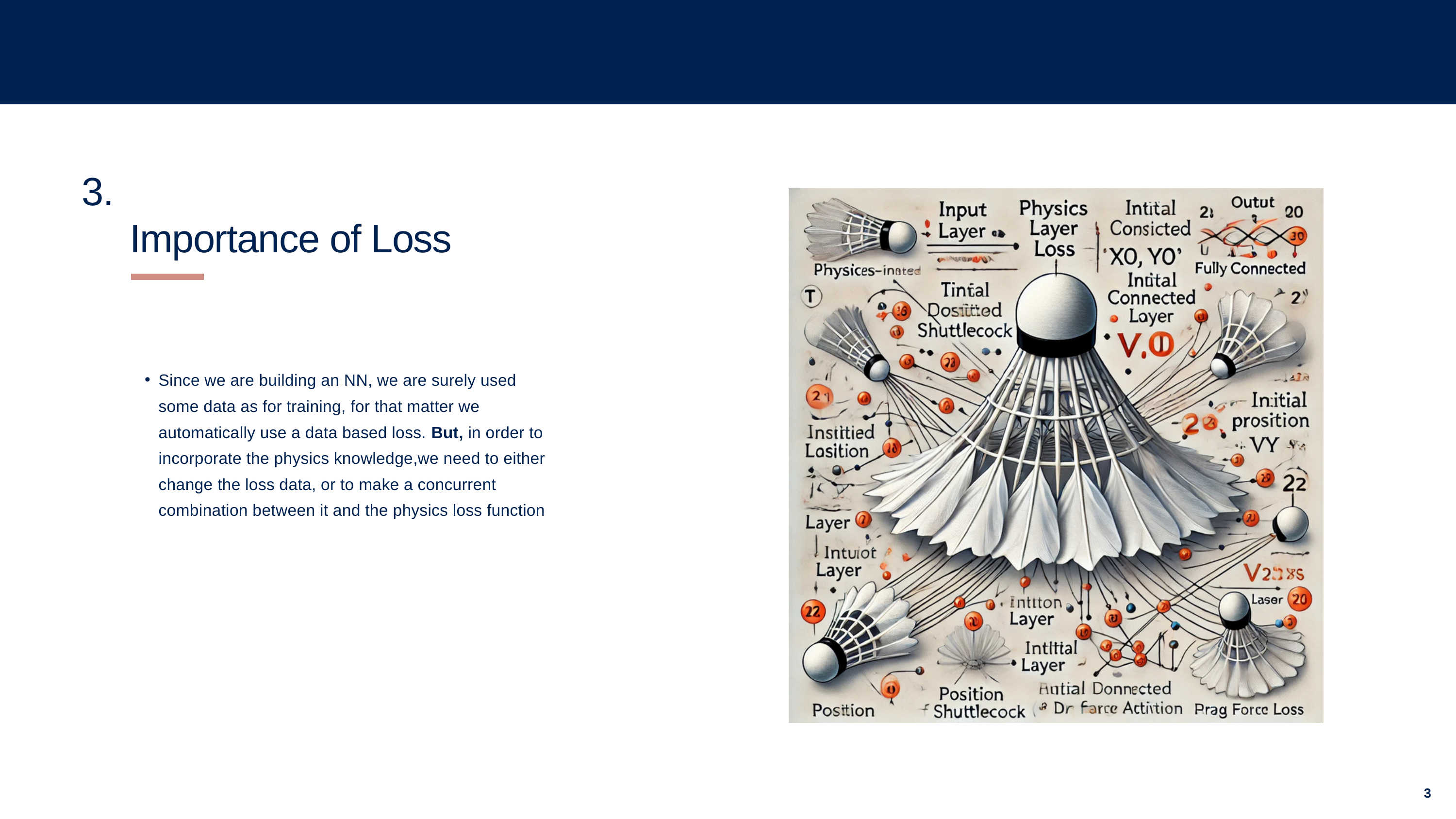

3.

Importance of Loss

Since we are building an NN, we are surely used some data as for training, for that matter we automatically use a data based loss. But, in order to incorporate the physics knowledge,we need to either change the loss data, or to make a concurrent combination between it and the physics loss function
3